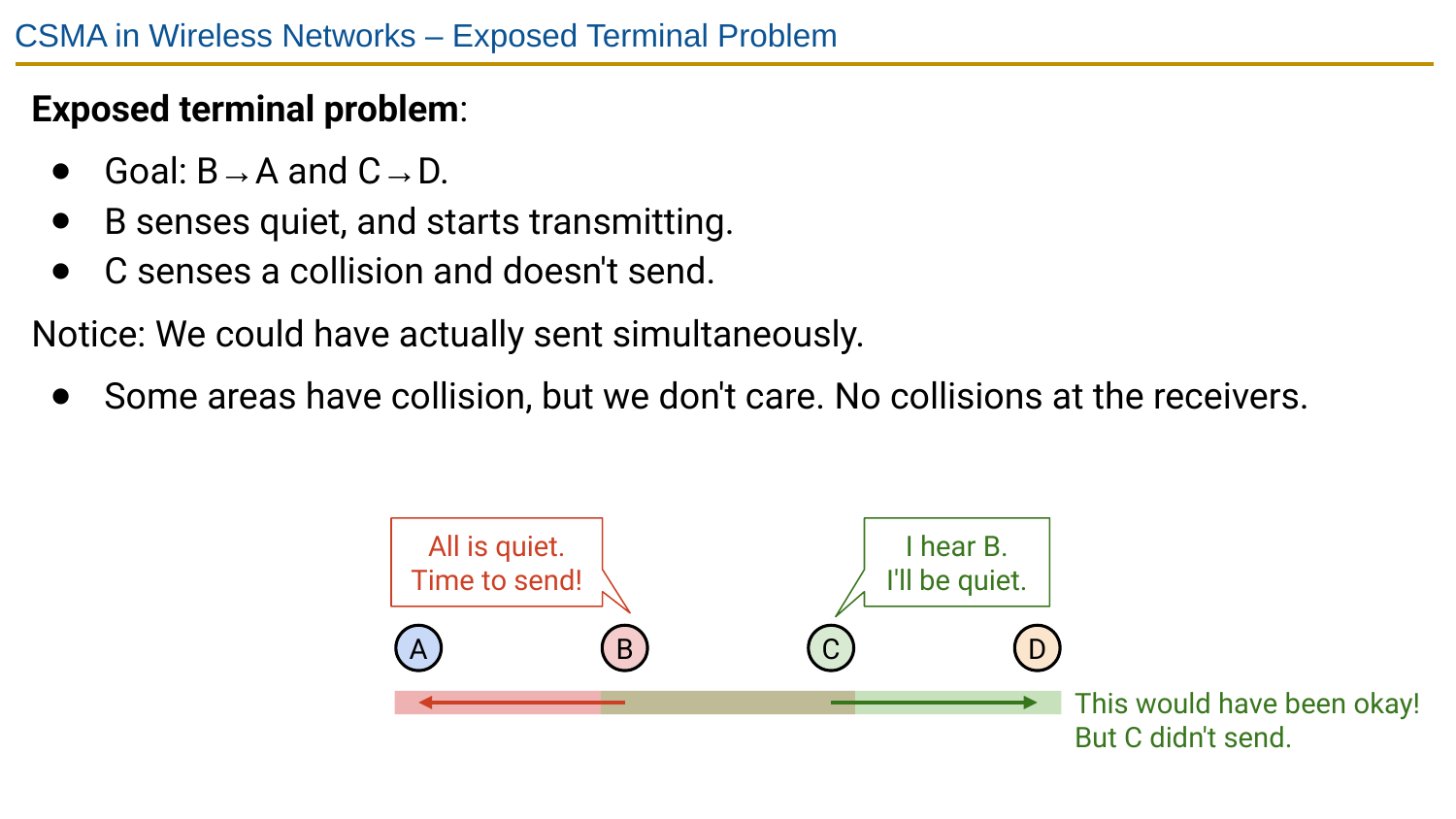

# CSMA in Wireless Networks – Exposed Terminal Problem
Exposed terminal problem:
Goal: B→A and C→D.
B senses quiet, and starts transmitting.
C senses a collision and doesn't send.
Notice: We could have actually sent simultaneously.
Some areas have collision, but we don't care. No collisions at the receivers.
All is quiet.
Time to send!
I hear B.
I'll be quiet.
A
B
C
D
This would have been okay!
But C didn't send.